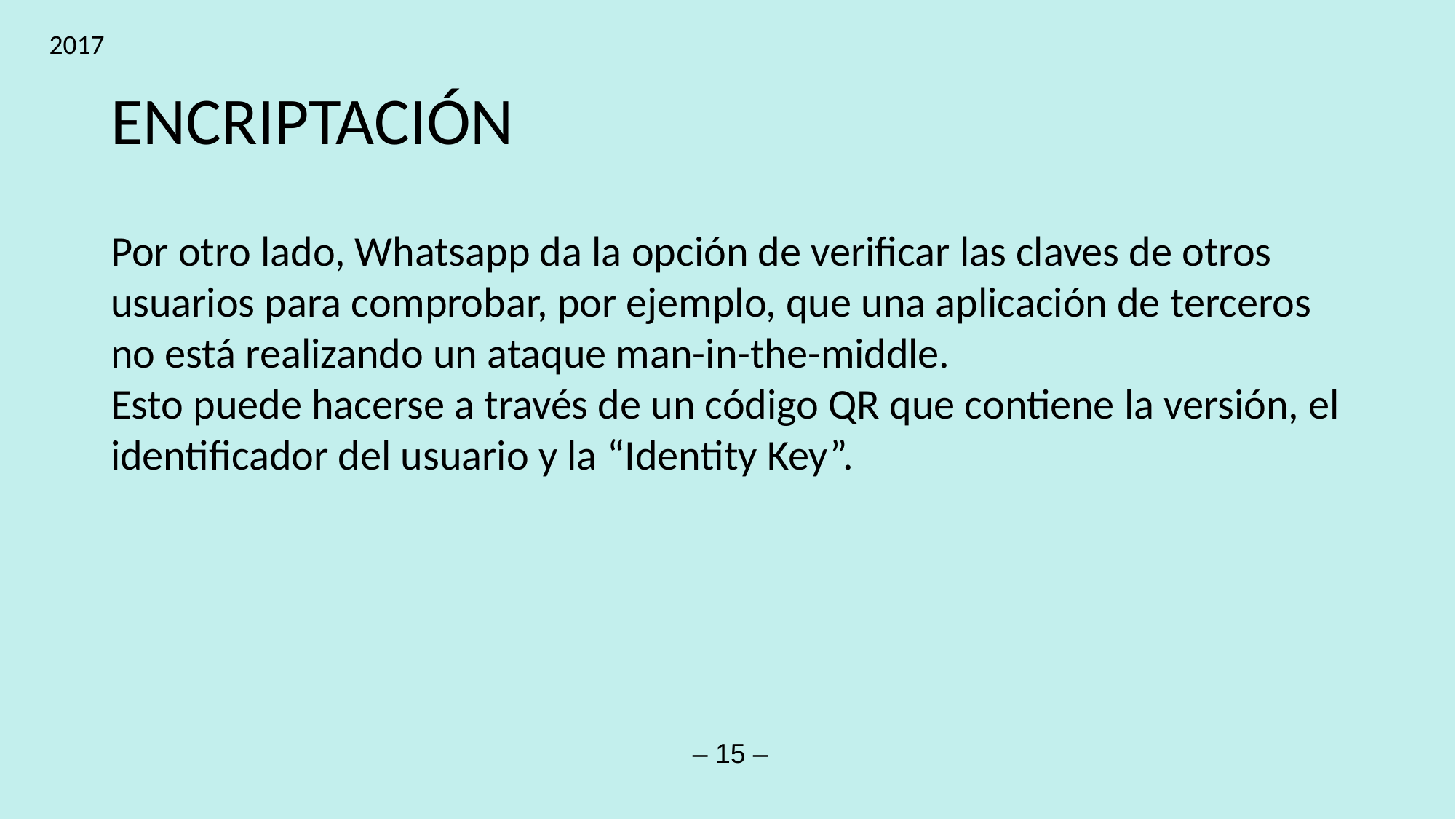

2017
ENCRIPTACIÓN
Por otro lado, Whatsapp da la opción de verificar las claves de otros usuarios para comprobar, por ejemplo, que una aplicación de terceros no está realizando un ataque man-in-the-middle.
Esto puede hacerse a través de un código QR que contiene la versión, el identificador del usuario y la “Identity Key”.
– 15 –